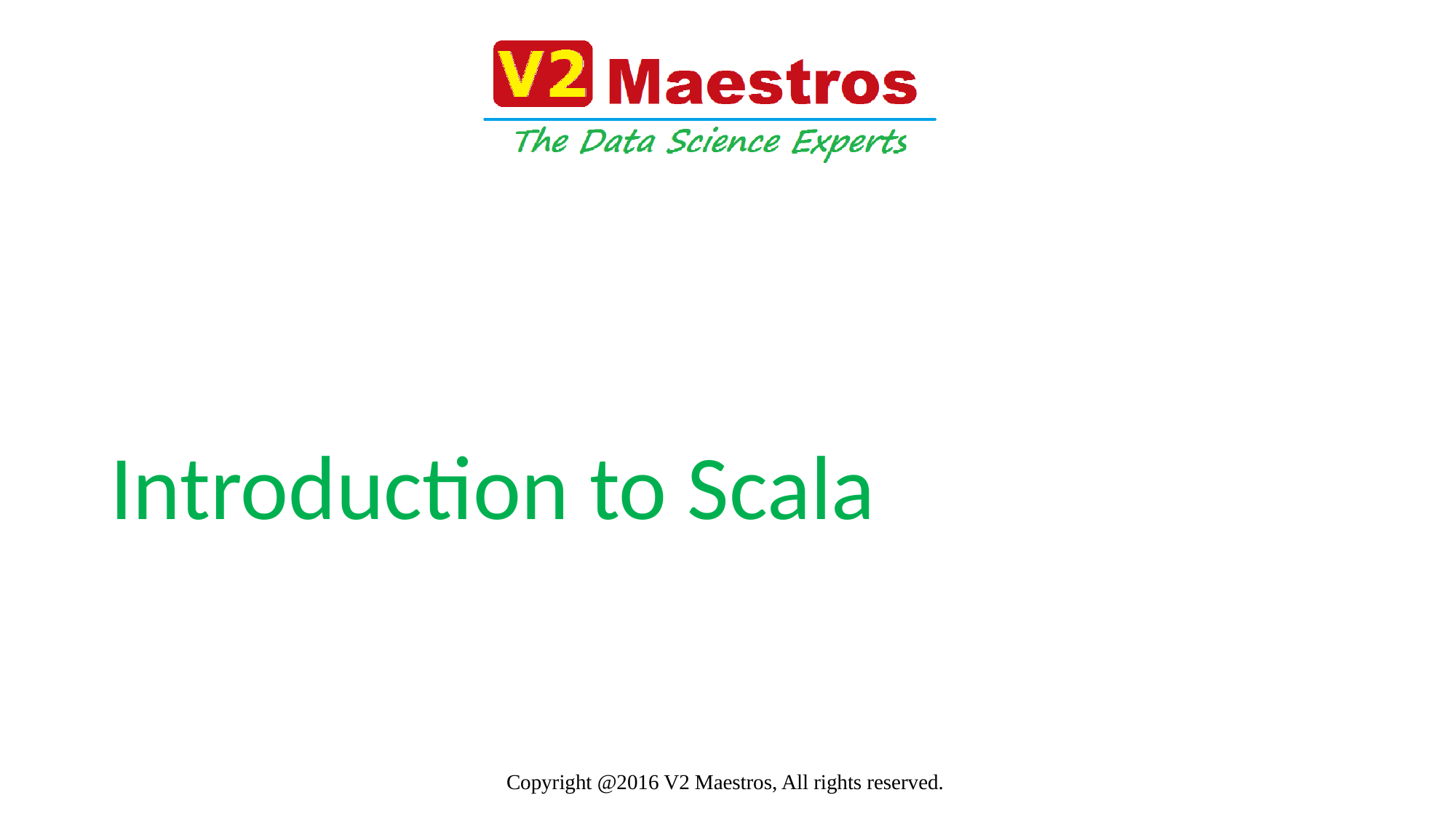

# Introduction to Scala

Copyright @2016 V2 Maestros, All rights reserved.